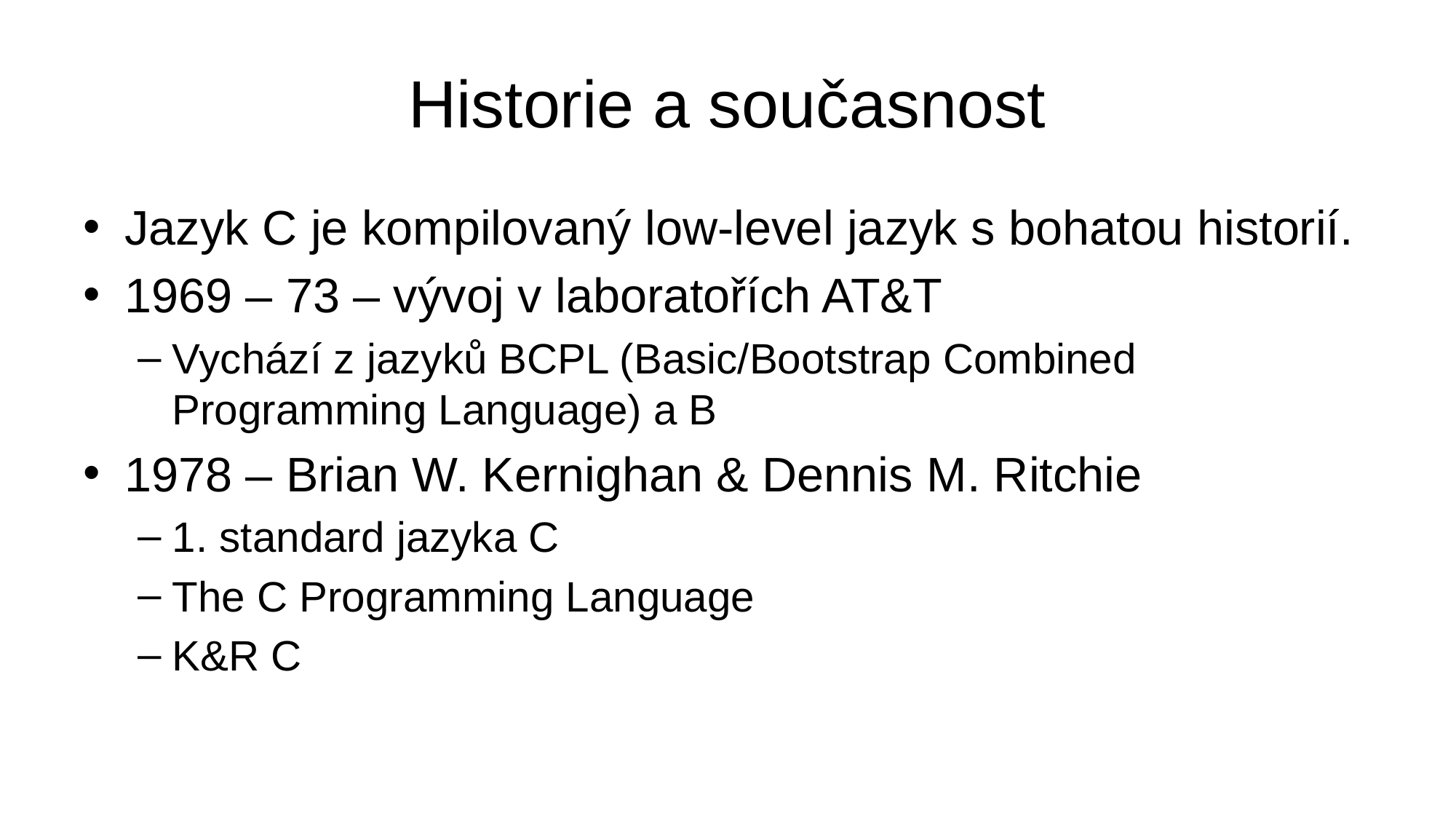

# Historie a současnost
Jazyk C je kompilovaný low-level jazyk s bohatou historií.
1969 – 73 – vývoj v laboratořích AT&T
Vychází z jazyků BCPL (Basic/Bootstrap Combined Programming Language) a B
1978 – Brian W. Kernighan & Dennis M. Ritchie
1. standard jazyka C
The C Programming Language
K&R C